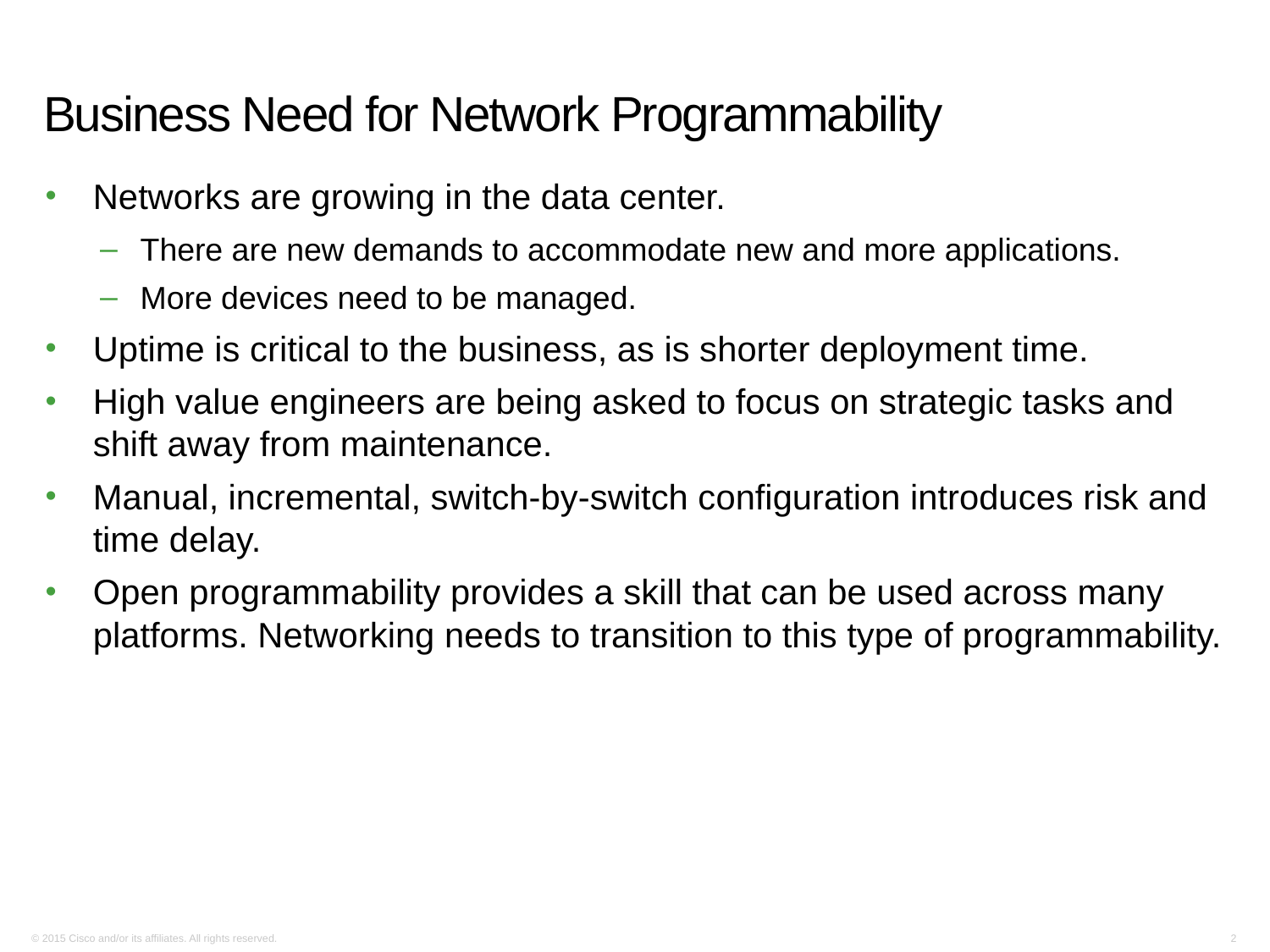

# Business Need for Network Programmability

Networks are growing in the data center.

There are new demands to accommodate new and more applications.
More devices need to be managed.
Uptime is critical to the business, as is shorter deployment time.
High value engineers are being asked to focus on strategic tasks and shift away from maintenance.
Manual, incremental, switch-by-switch configuration introduces risk and time delay.
Open programmability provides a skill that can be used across many platforms. Networking needs to transition to this type of programmability.
© 2015 Cisco and/or its affiliates. All rights reserved.
2